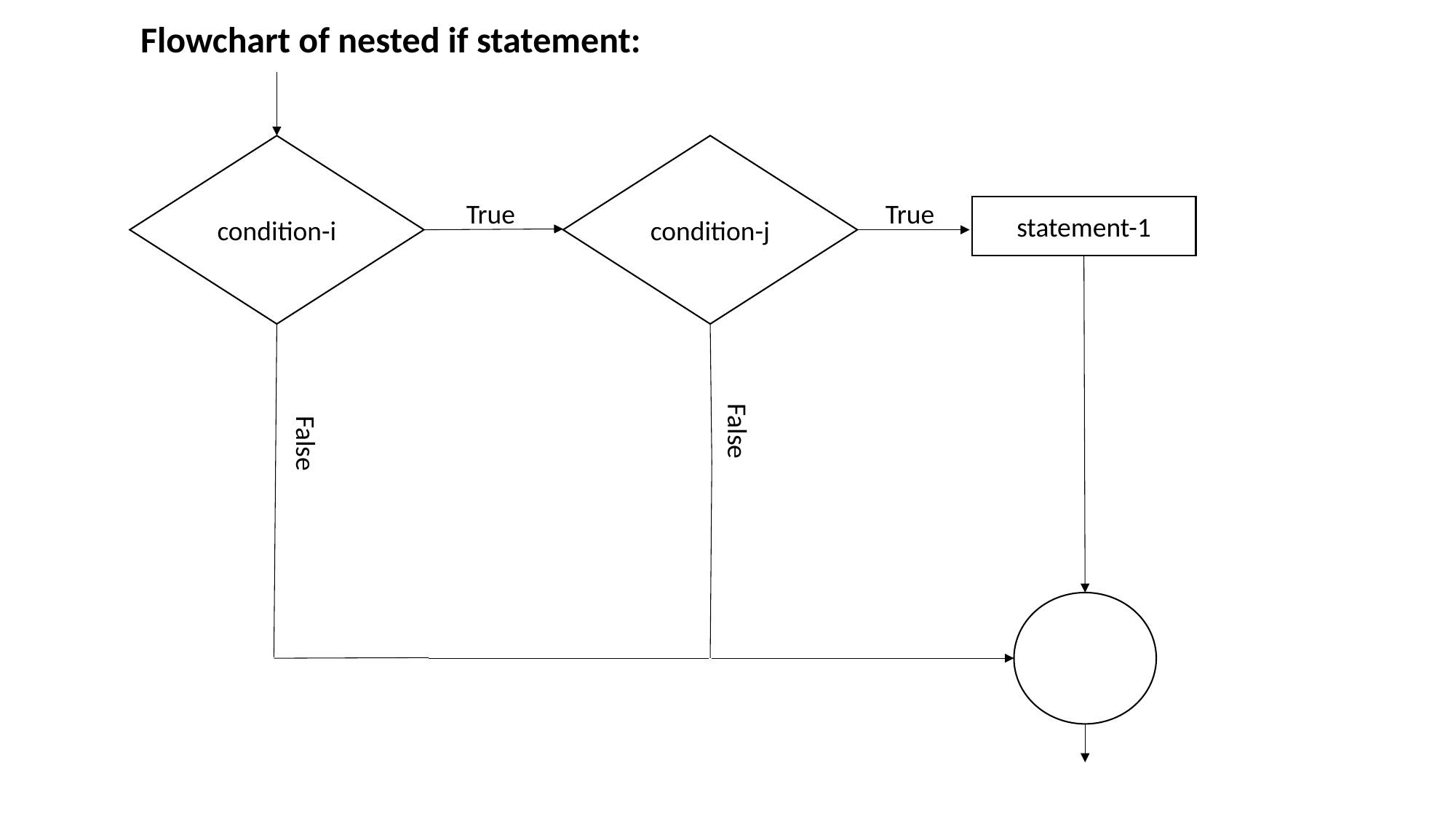

Flowchart of nested if statement:
condition-i
condition-j
statement-1

True
True
False
False